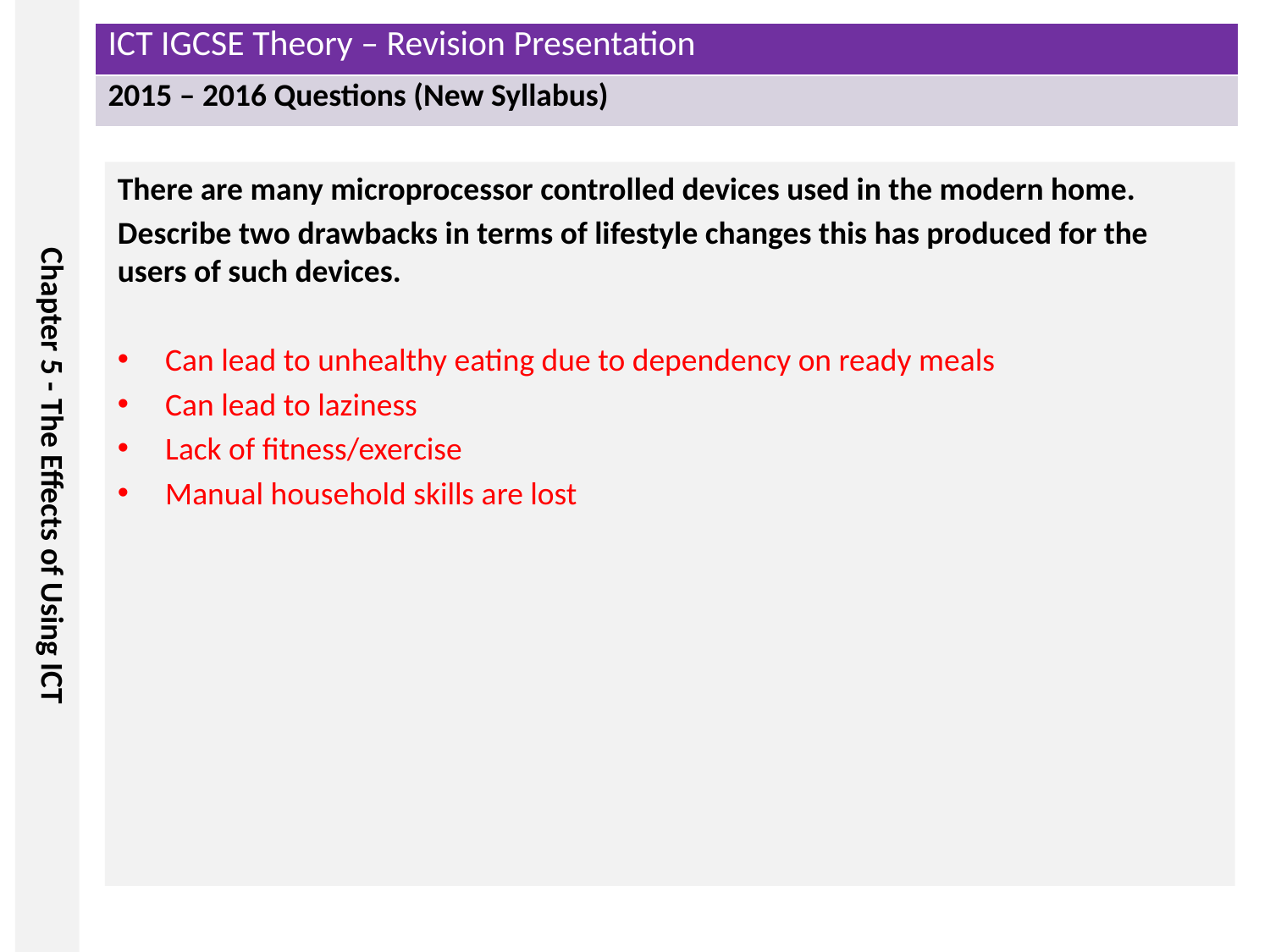

There are many microprocessor controlled devices used in the modern home.
Describe two drawbacks in terms of lifestyle changes this has produced for the users of such devices.

Can lead to unhealthy eating due to dependency on ready meals
Can lead to laziness
Lack of fitness/exercise
Manual household skills are lost